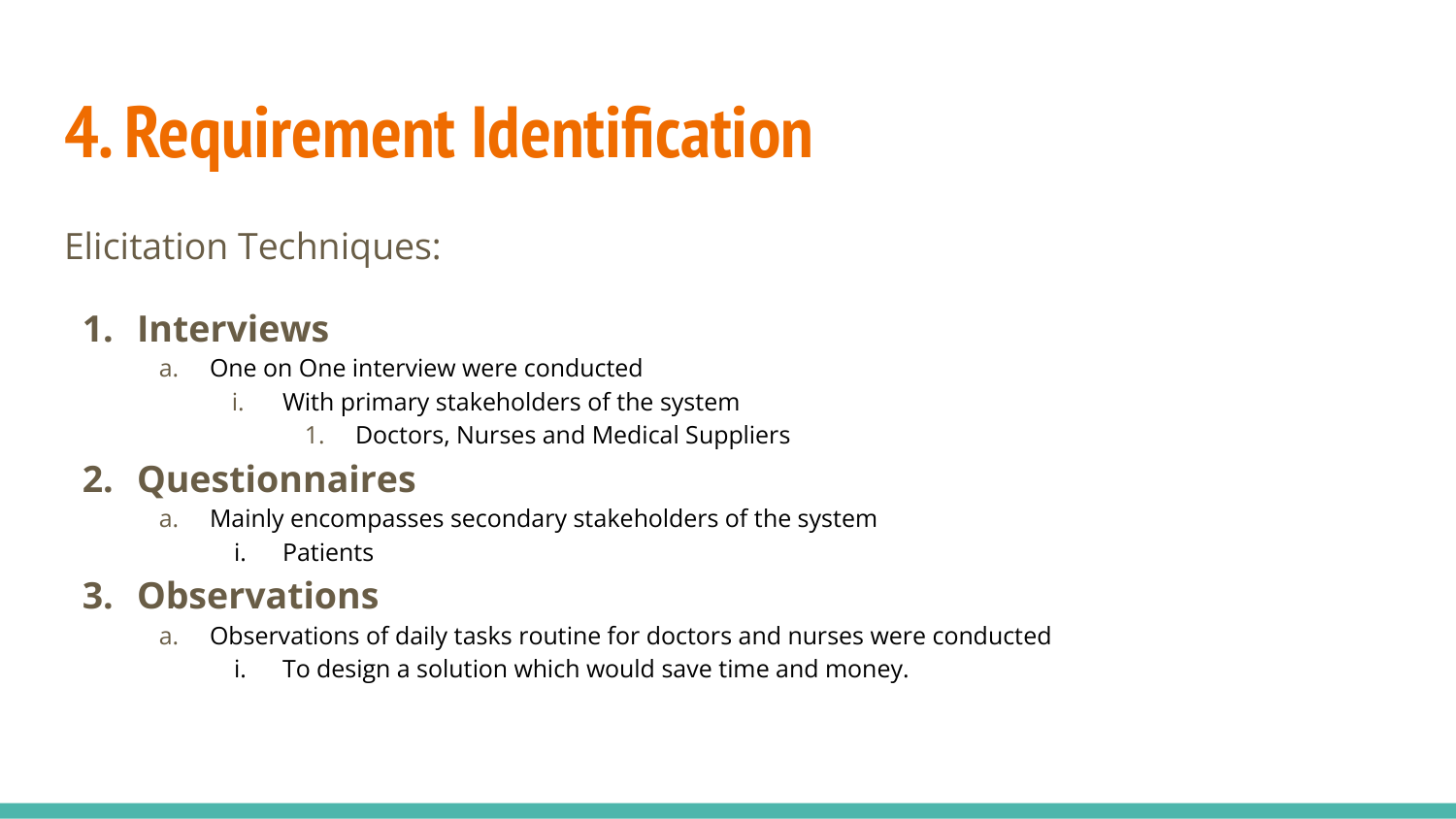

# 4. Requirement Identification
Elicitation Techniques:
Interviews
One on One interview were conducted
With primary stakeholders of the system
Doctors, Nurses and Medical Suppliers
Questionnaires
Mainly encompasses secondary stakeholders of the system
Patients
Observations
Observations of daily tasks routine for doctors and nurses were conducted
To design a solution which would save time and money.